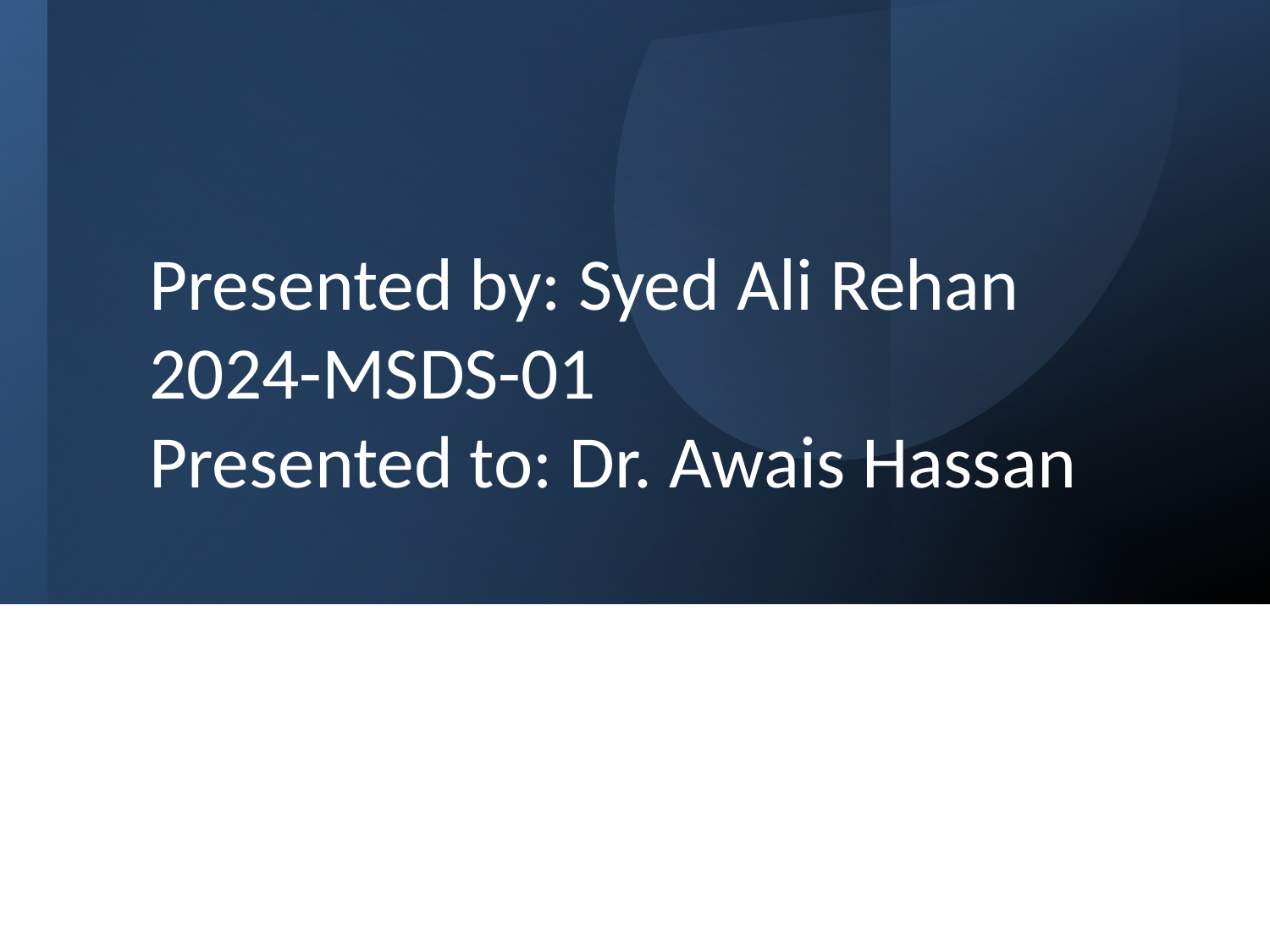

# Presented by: Syed Ali Rehan 2024-MSDS-01 Presented to: Dr. Awais Hassan